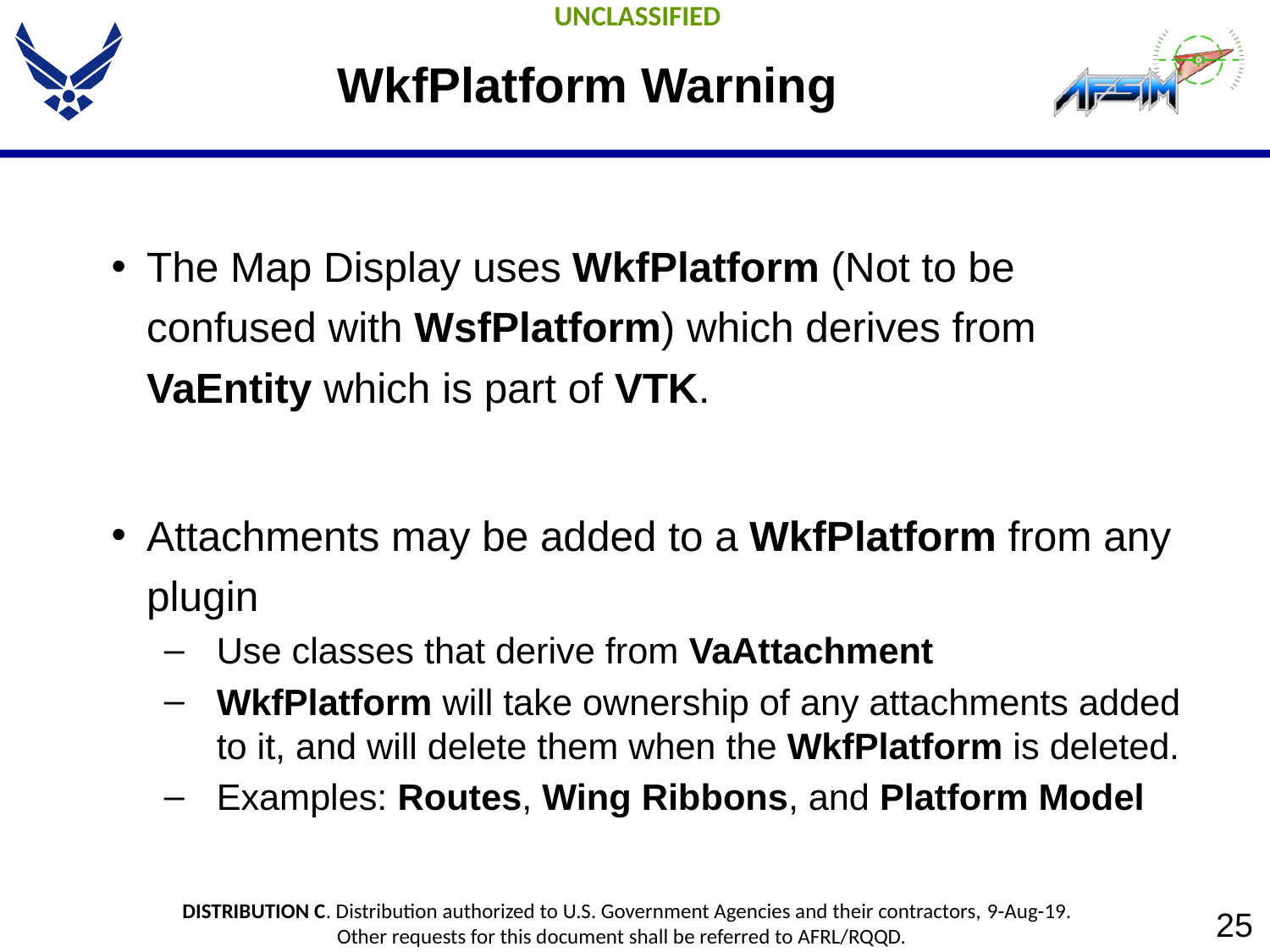

# WkfPlatform Warning
The Map Display uses WkfPlatform (Not to be confused with WsfPlatform) which derives from VaEntity which is part of VTK.

Attachments may be added to a WkfPlatform from any plugin
Use classes that derive from VaAttachment
WkfPlatform will take ownership of any attachments added to it, and will delete them when the WkfPlatform is deleted.
Examples: Routes, Wing Ribbons, and Platform Model